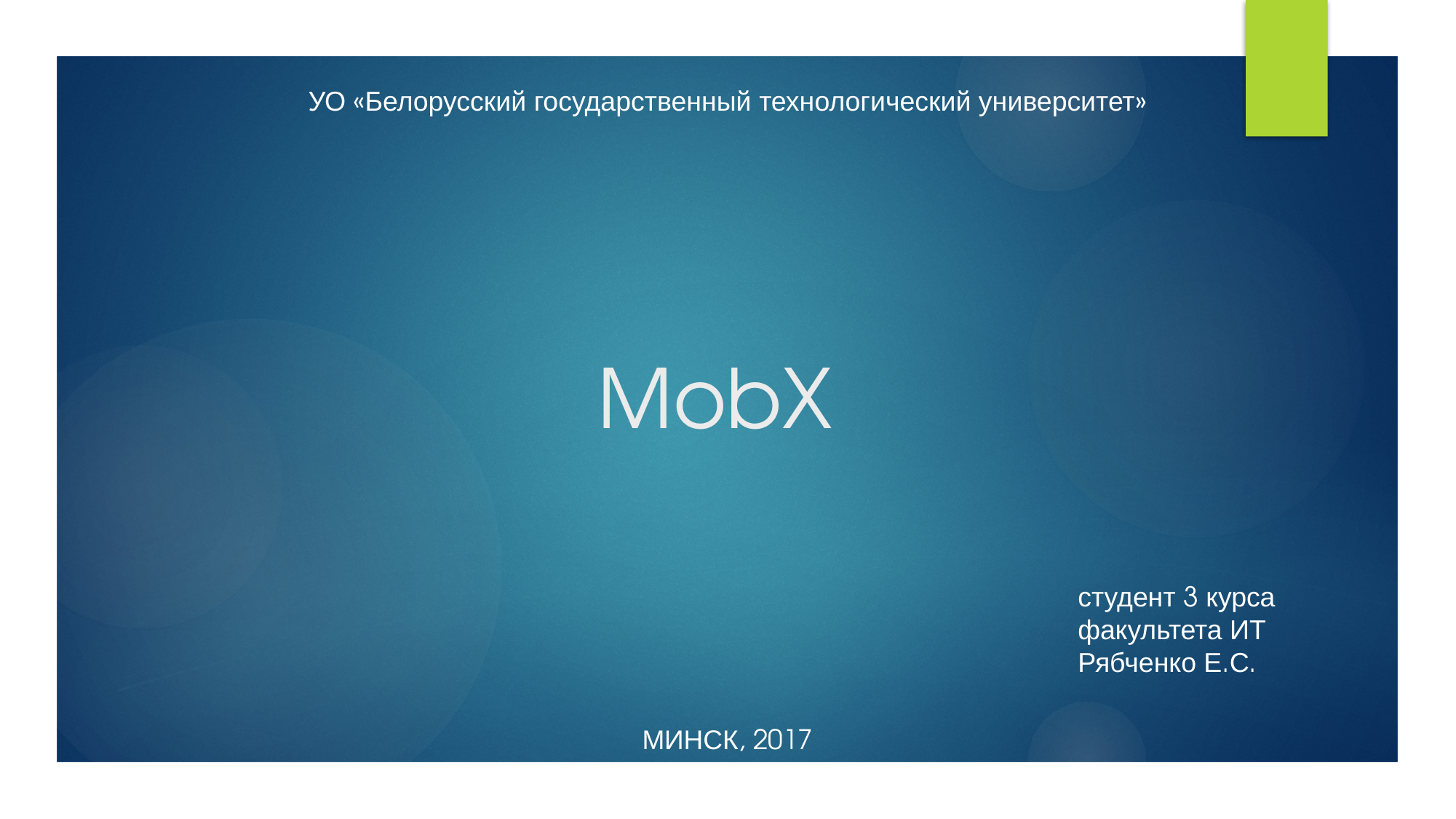

УО «Белорусский государственный технологический университет»
# MobX
студент 3 курса
факультета ИТ
Рябченко Е.С.
Минск, 2017